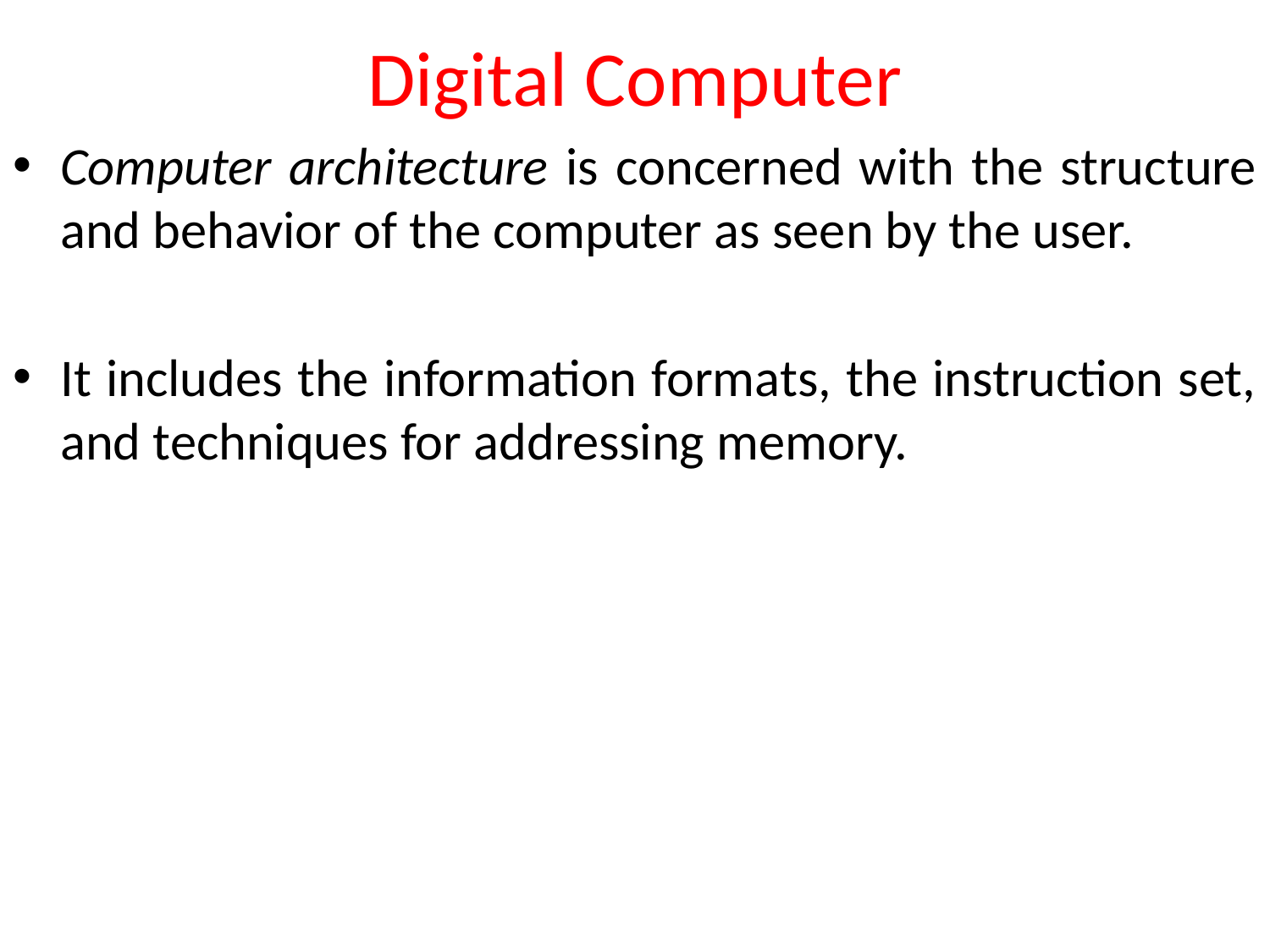

# Digital Computer
Computer architecture is concerned with the structure and behavior of the computer as seen by the user.

It includes the information formats, the instruction set, and techniques for addressing memory.